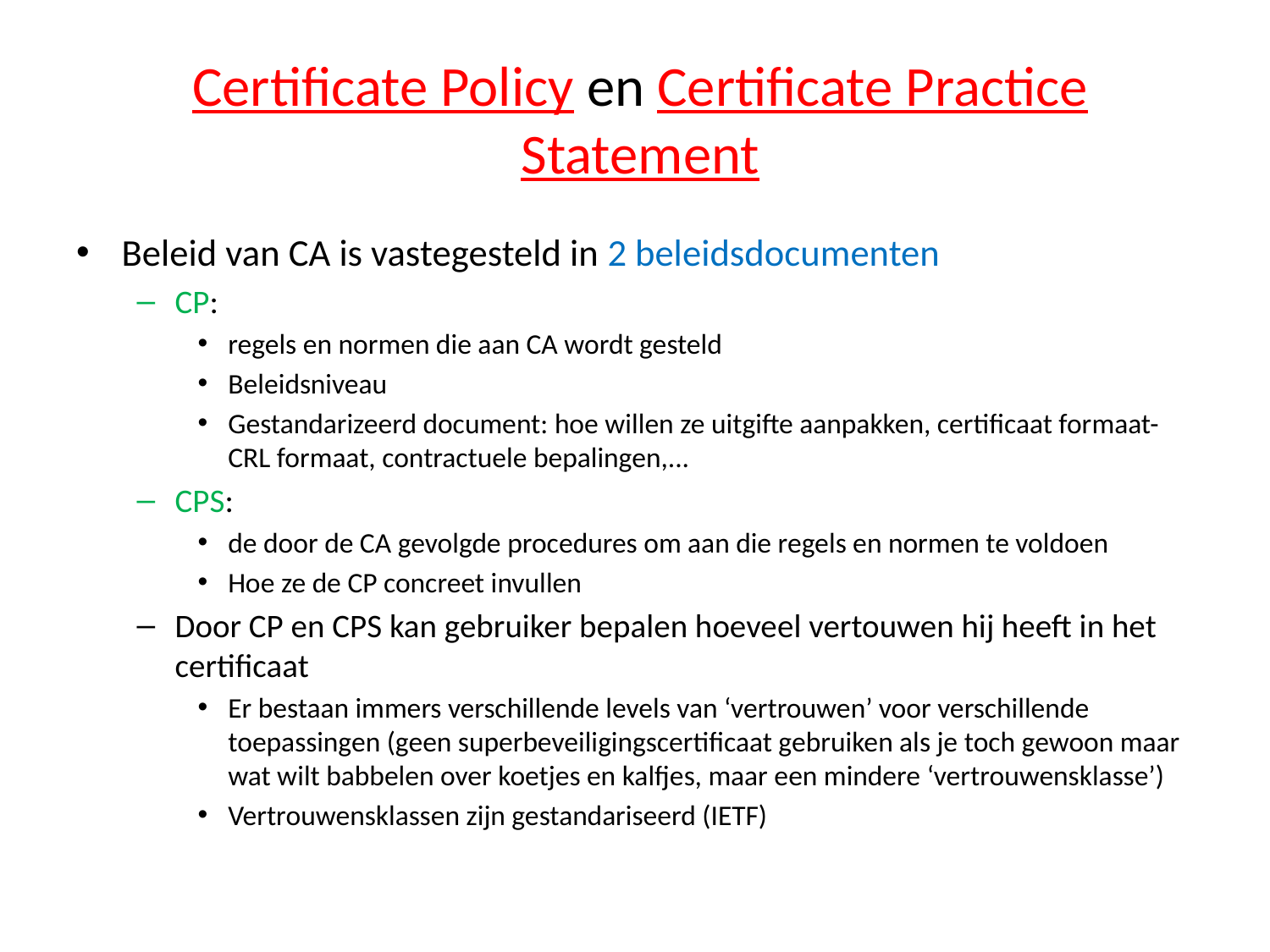

# Certificate Policy en Certificate Practice Statement
Beleid van CA is vastegesteld in 2 beleidsdocumenten
CP:
regels en normen die aan CA wordt gesteld
Beleidsniveau
Gestandarizeerd document: hoe willen ze uitgifte aanpakken, certificaat formaat-CRL formaat, contractuele bepalingen,...
CPS:
de door de CA gevolgde procedures om aan die regels en normen te voldoen
Hoe ze de CP concreet invullen
Door CP en CPS kan gebruiker bepalen hoeveel vertouwen hij heeft in het certificaat
Er bestaan immers verschillende levels van ‘vertrouwen’ voor verschillende toepassingen (geen superbeveiligingscertificaat gebruiken als je toch gewoon maar wat wilt babbelen over koetjes en kalfjes, maar een mindere ‘vertrouwensklasse’)
Vertrouwensklassen zijn gestandariseerd (IETF)